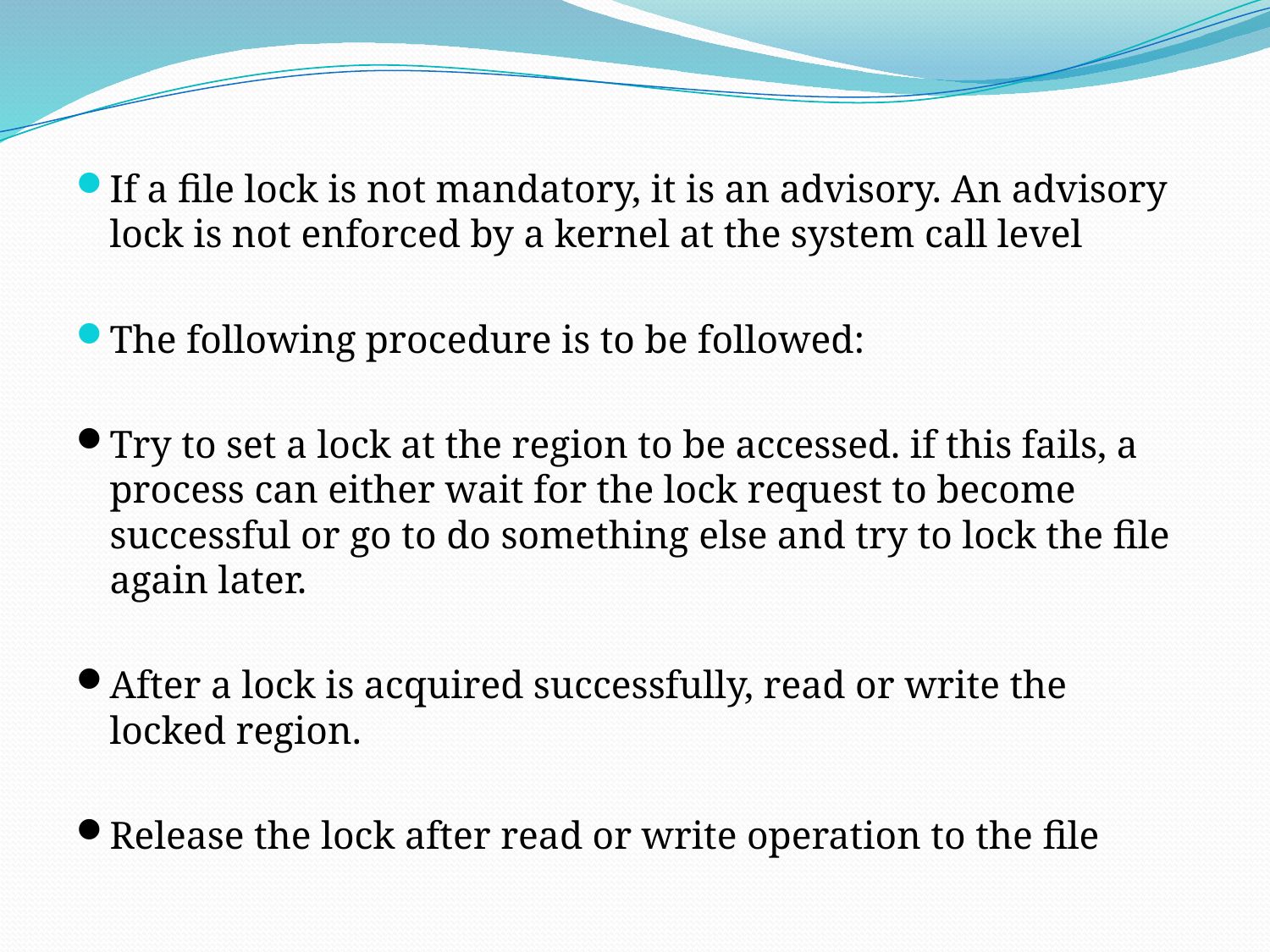

If a file lock is not mandatory, it is an advisory. An advisory lock is not enforced by a kernel at the system call level

The following procedure is to be followed:

Try to set a lock at the region to be accessed. if this fails, a process can either wait for the lock request to become successful or go to do something else and try to lock the file again later.

After a lock is acquired successfully, read or write the locked region.

Release the lock after read or write operation to the file